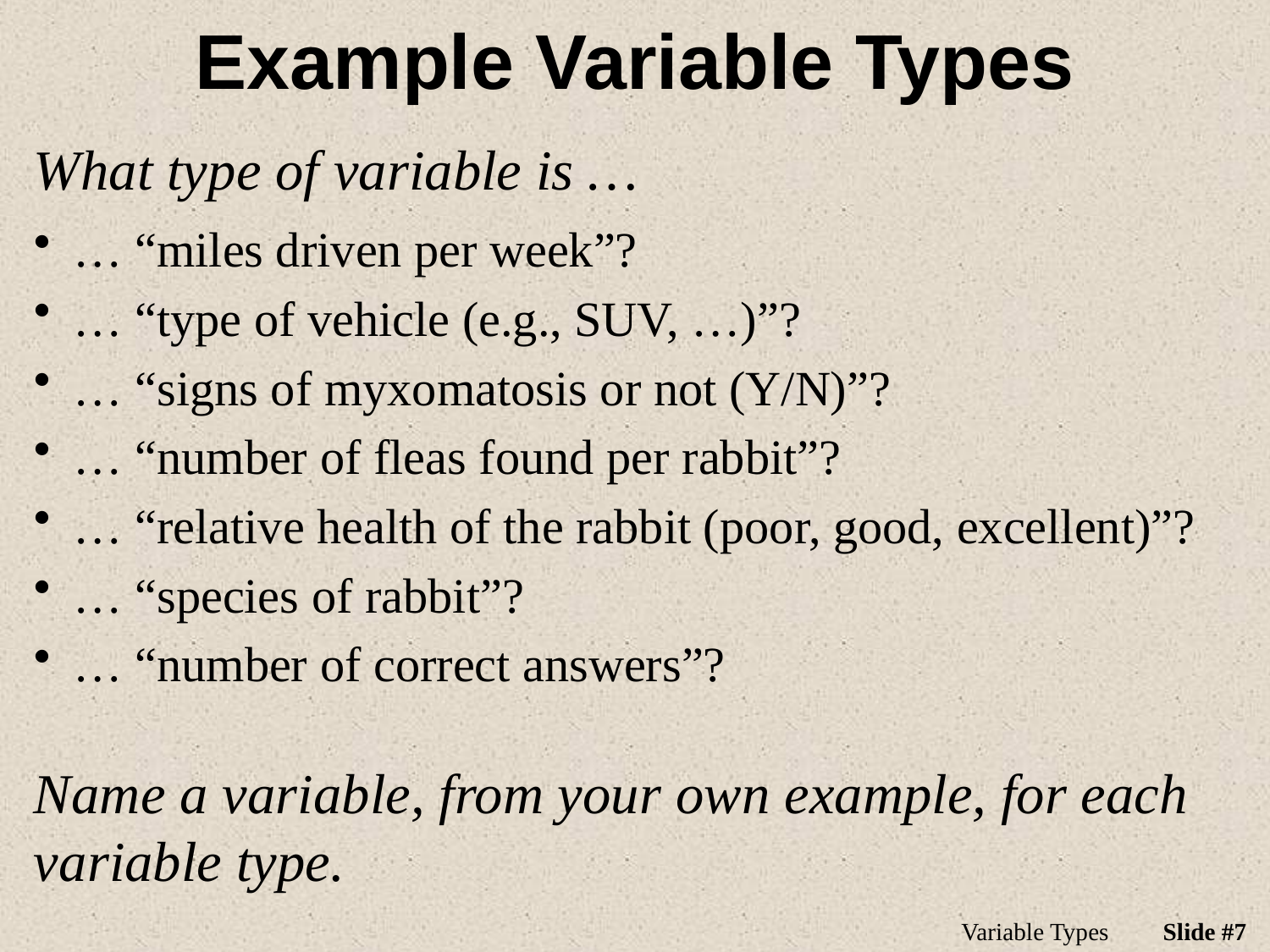

Example Variable Types
What type of variable is …
… “miles driven per week”?
… “type of vehicle (e.g., SUV, …)”?
… “signs of myxomatosis or not (Y/N)”?
… “number of fleas found per rabbit”?
… “relative health of the rabbit (poor, good, excellent)”?
… “species of rabbit”?
… “number of correct answers”?

Name a variable, from your own example, for each variable type.
Variable Types
Slide #7